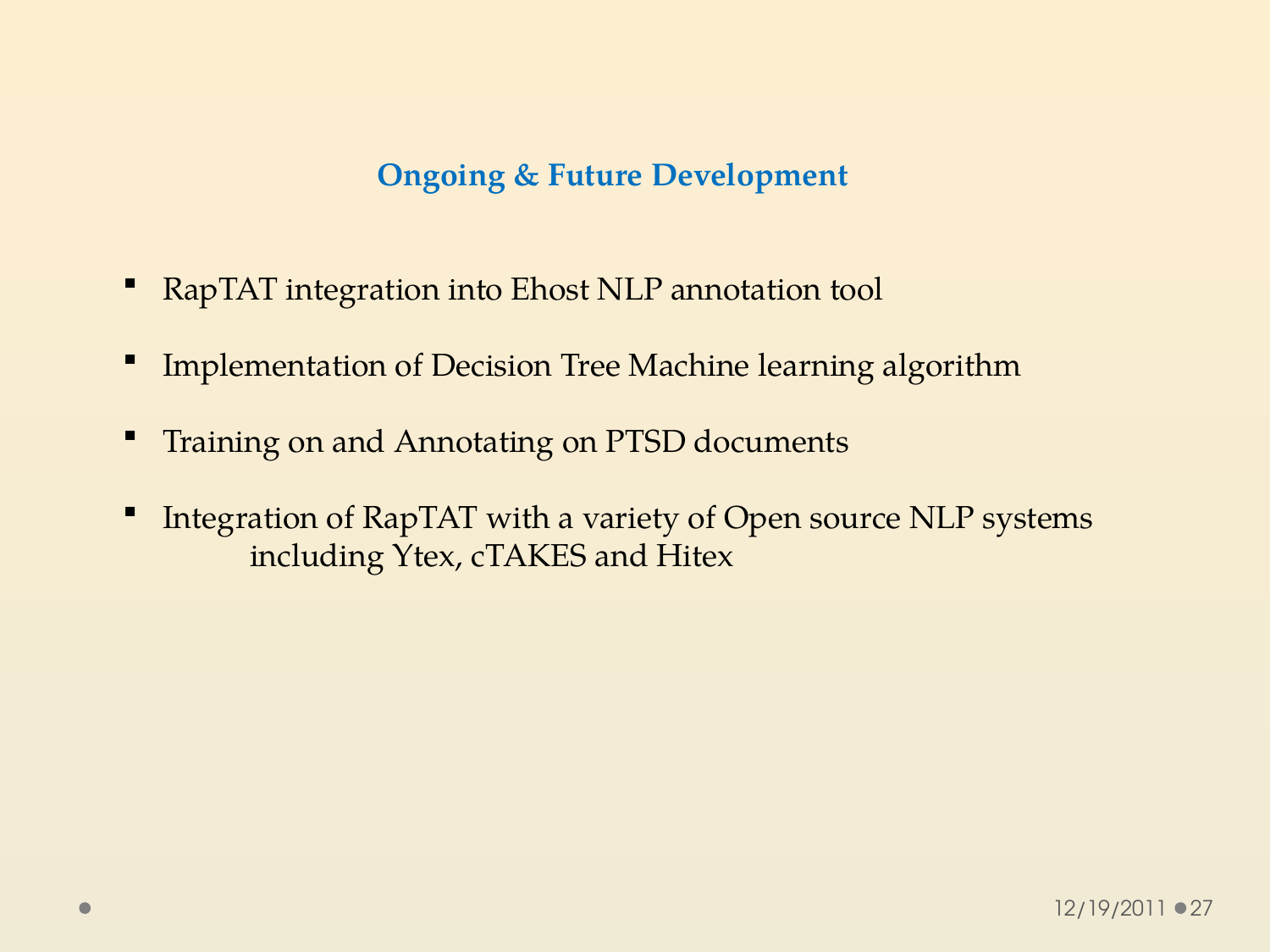

Ongoing & Future Development

RapTAT integration into Ehost NLP annotation tool

Implementation of Decision Tree Machine learning algorithm

Training on and Annotating on PTSD documents

Integration of RapTAT with a variety of Open source NLP systems
 	including Ytex, cTAKES and Hitex

12/19/2011
27